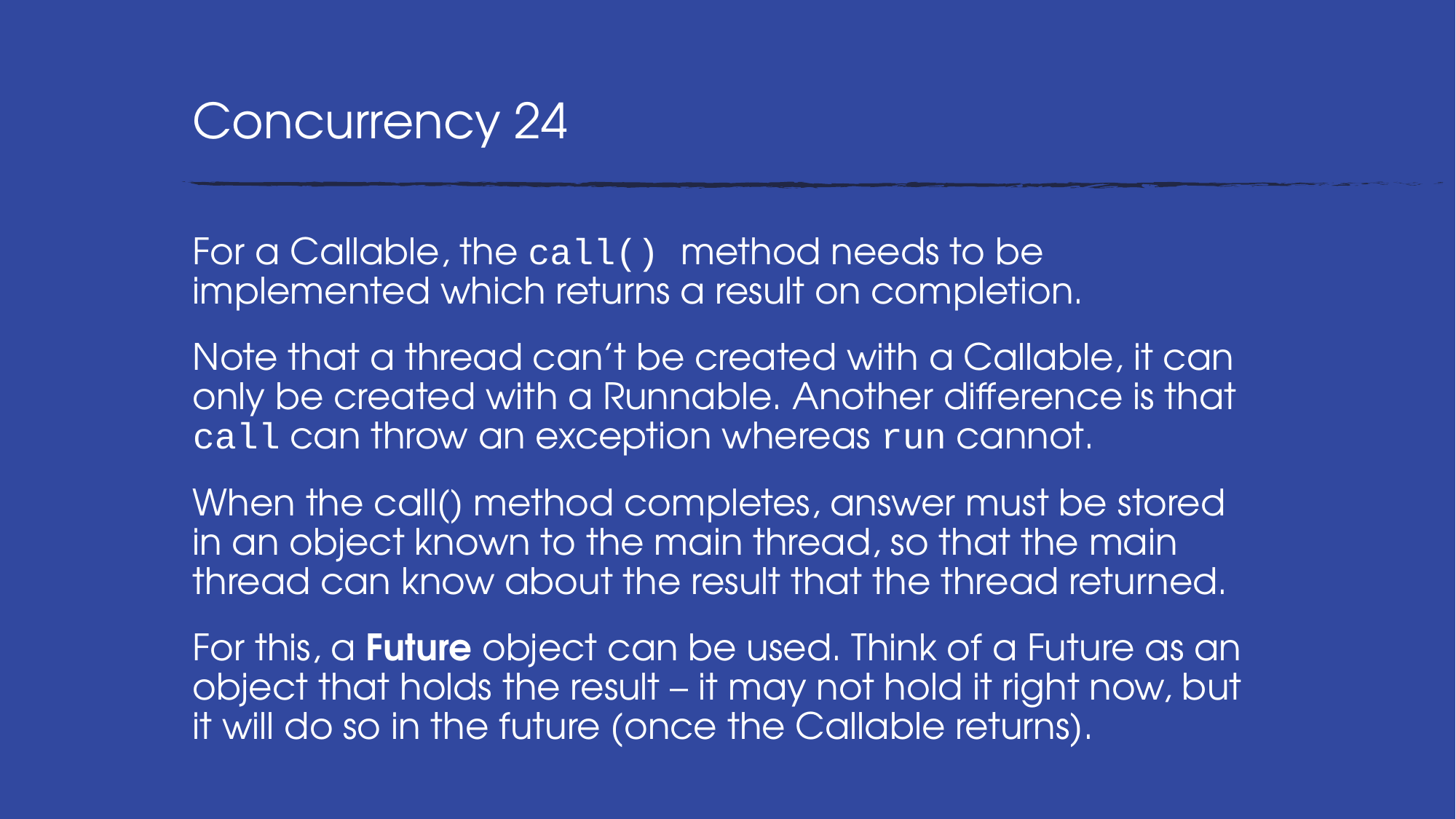

# Concurrency 24
For a Callable, the call() method needs to be implemented which returns a result on completion.
Note that a thread can’t be created with a Callable, it can only be created with a Runnable. Another difference is that call can throw an exception whereas run cannot.
When the call() method completes, answer must be stored in an object known to the main thread, so that the main thread can know about the result that the thread returned.
For this, a Future object can be used. Think of a Future as an object that holds the result – it may not hold it right now, but it will do so in the future (once the Callable returns).